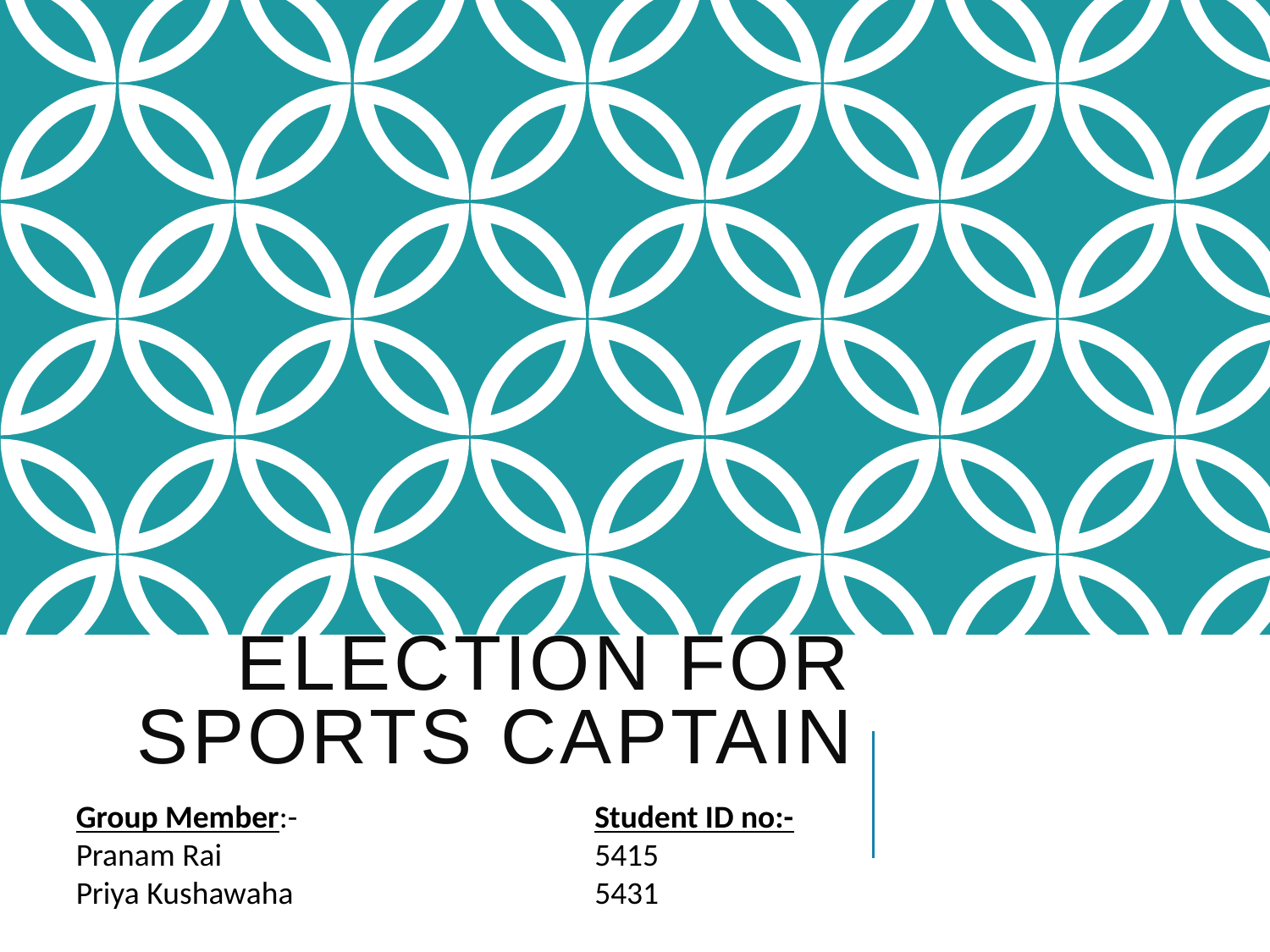

# Election for sports Captain
Group Member:-
Pranam Rai
Priya Kushawaha
Student ID no:-
5415
5431